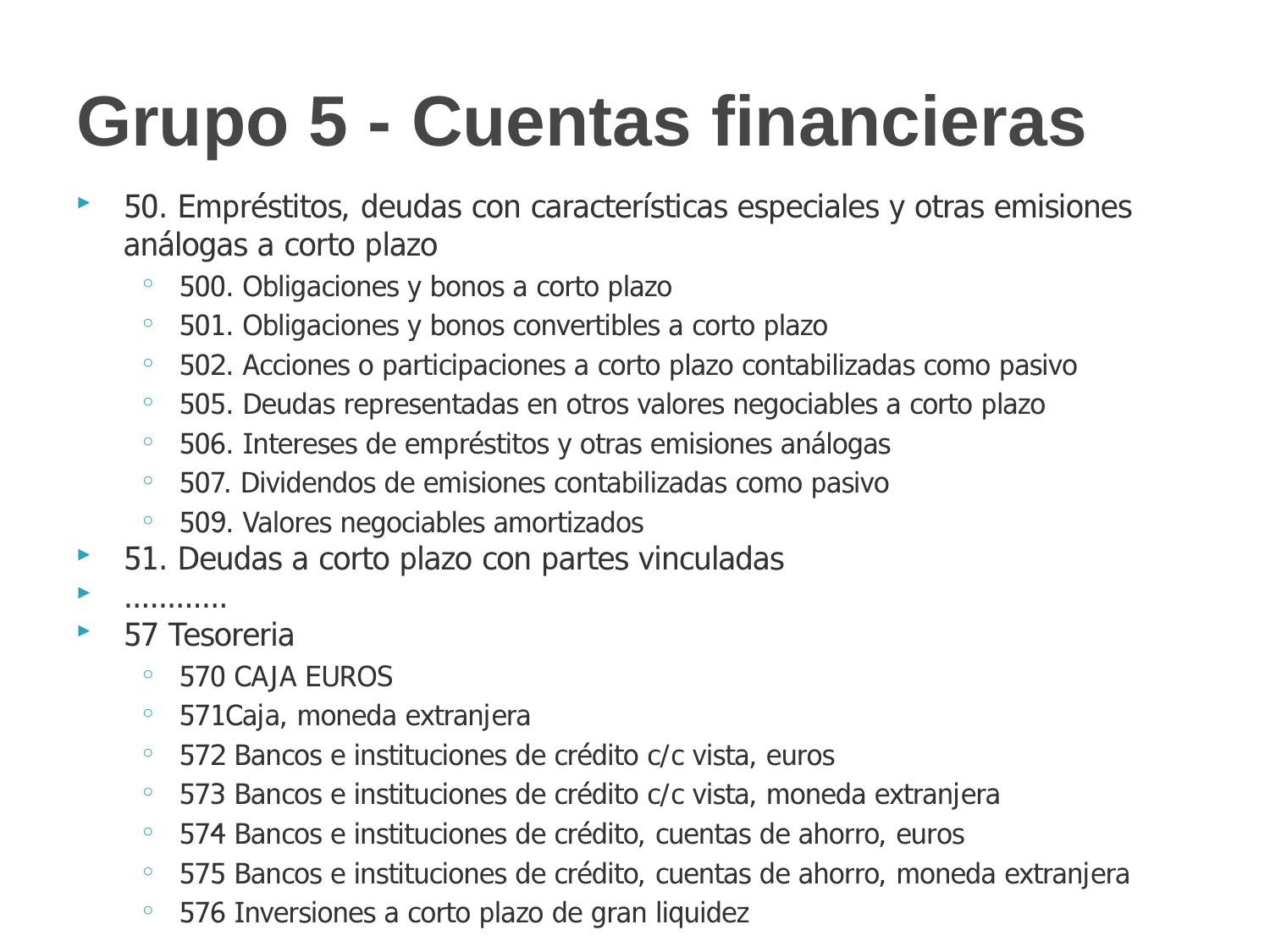

# Grupo 5 - Cuentas financieras
50. Empréstitos, deudas con características especiales y otras emisiones análogas a corto plazo
500. Obligaciones y bonos a corto plazo
501. Obligaciones y bonos convertibles a corto plazo
502. Acciones o participaciones a corto plazo contabilizadas como pasivo
505. Deudas representadas en otros valores negociables a corto plazo
506. Intereses de empréstitos y otras emisiones análogas
507. Dividendos de emisiones contabilizadas como pasivo
509. Valores negociables amortizados
51. Deudas a corto plazo con partes vinculadas
…………
57 Tesoreria
570 CAJA EUROS
571Caja, moneda extranjera
572 Bancos e instituciones de crédito c/c vista, euros
573 Bancos e instituciones de crédito c/c vista, moneda extranjera
574 Bancos e instituciones de crédito, cuentas de ahorro, euros
575 Bancos e instituciones de crédito, cuentas de ahorro, moneda extranjera
576 Inversiones a corto plazo de gran liquidez